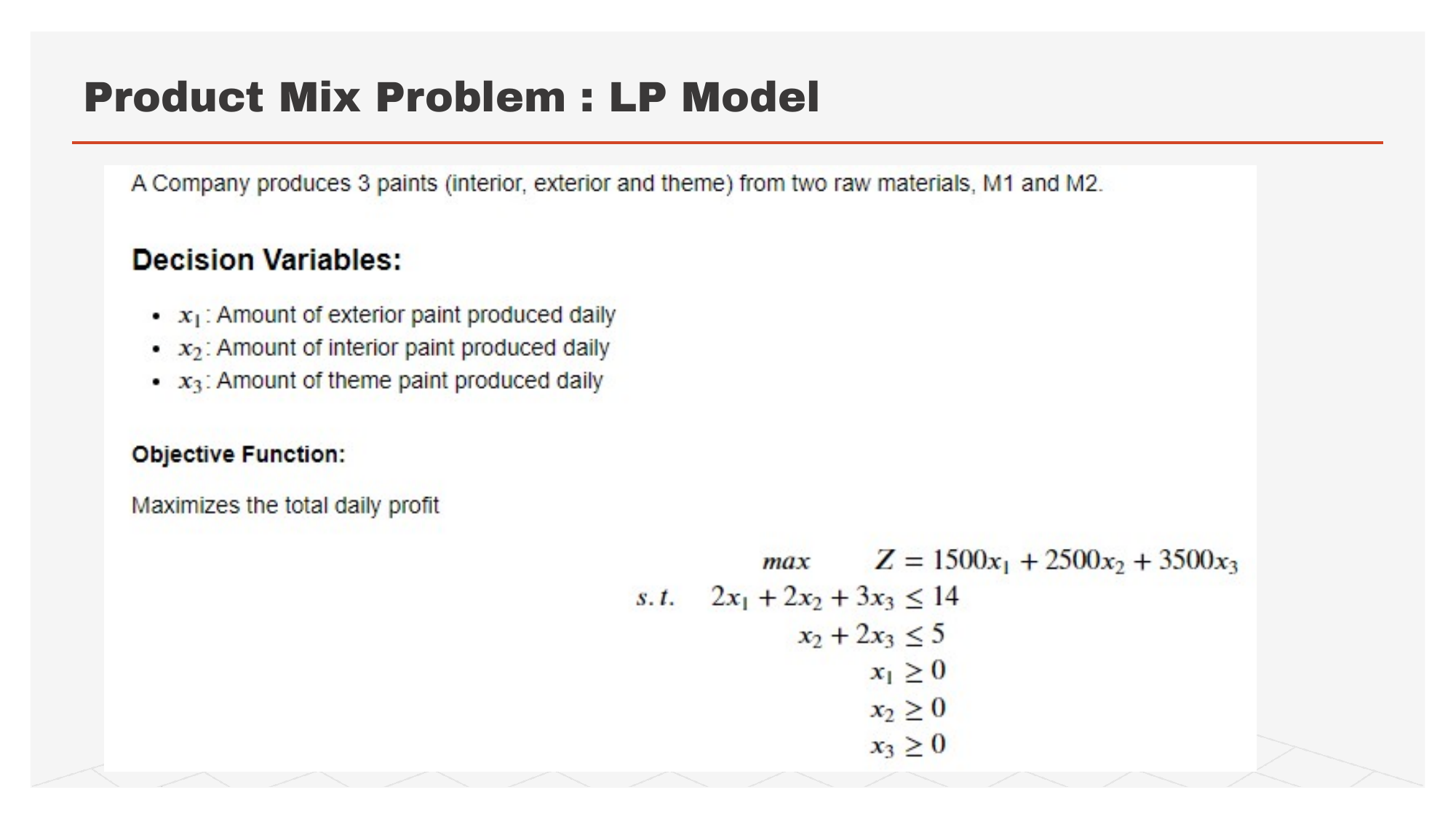

# Product Mix Problem : LP Model